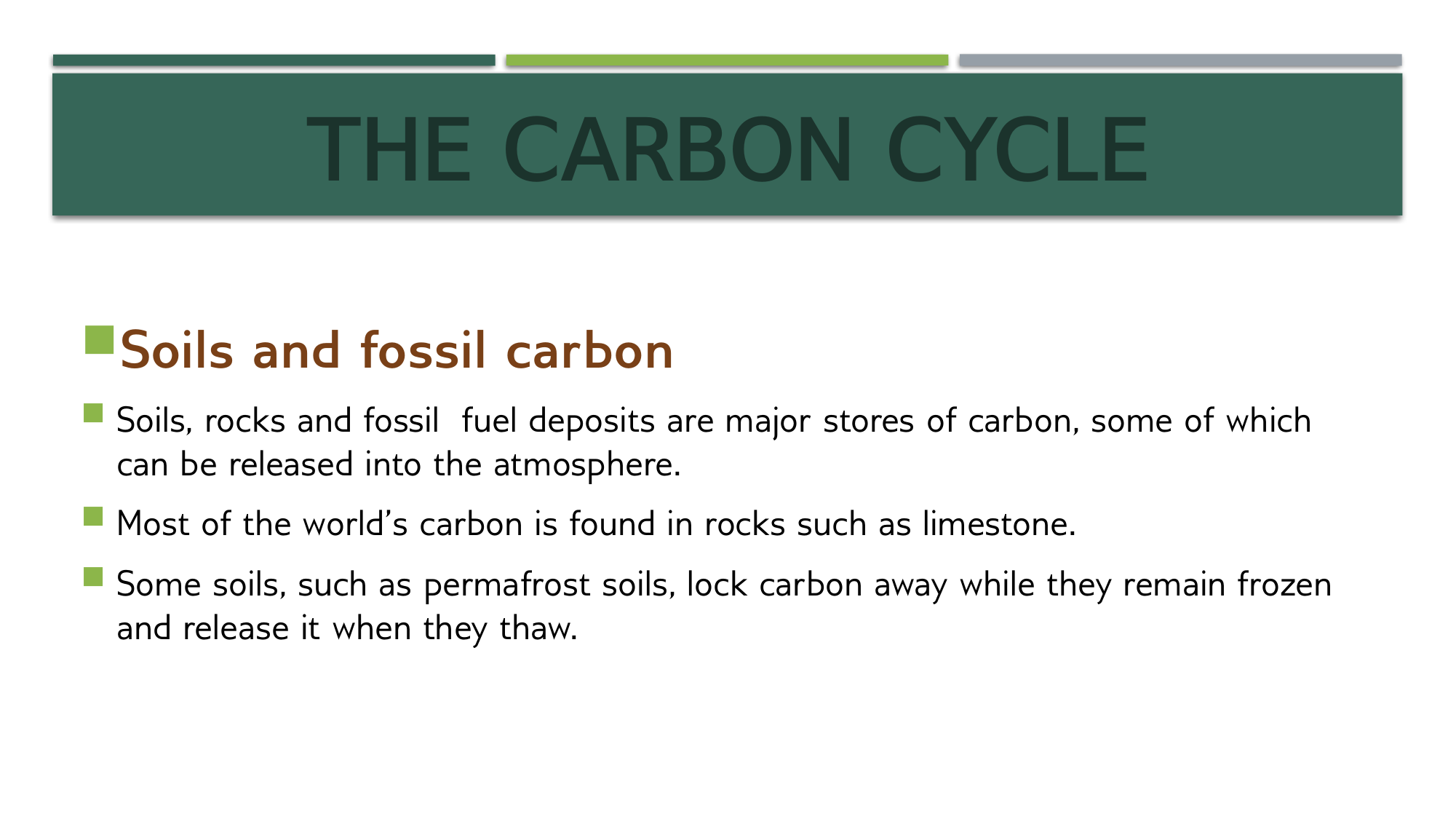

# The Carbon Cycle
Soils and fossil carbon
Soils, rocks and fossil  fuel deposits are major stores of carbon, some of which can be released into the atmosphere.
Most of the world’s carbon is found in rocks such as limestone.
Some soils, such as permafrost soils, lock carbon away while they remain frozen and release it when they thaw.